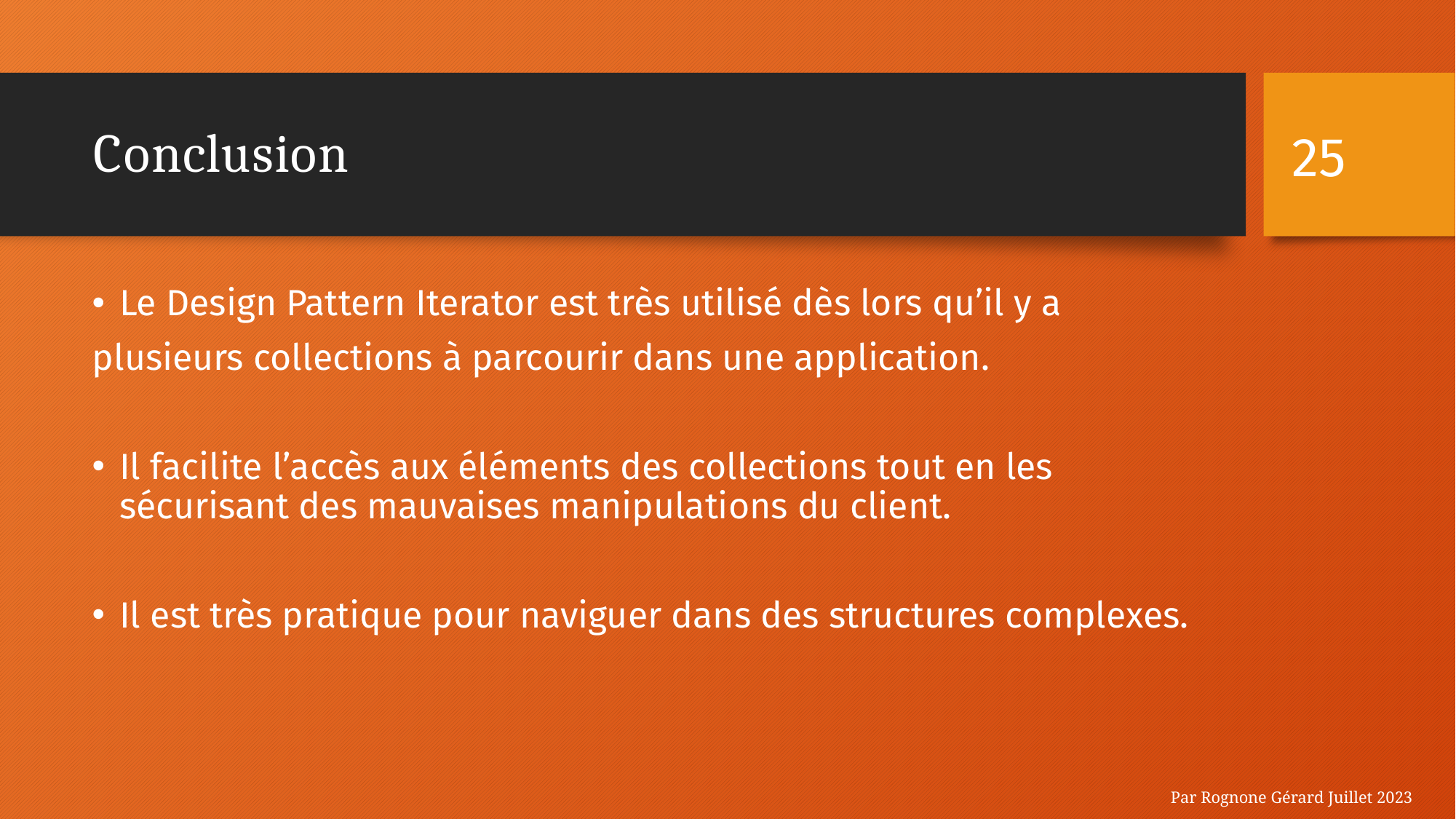

25
# Conclusion
Le Design Pattern Iterator est très utilisé dès lors qu’il y a
plusieurs collections à parcourir dans une application.

Il facilite l’accès aux éléments des collections tout en les sécurisant des mauvaises manipulations du client.

Il est très pratique pour naviguer dans des structures complexes.
Par Rognone Gérard Juillet 2023